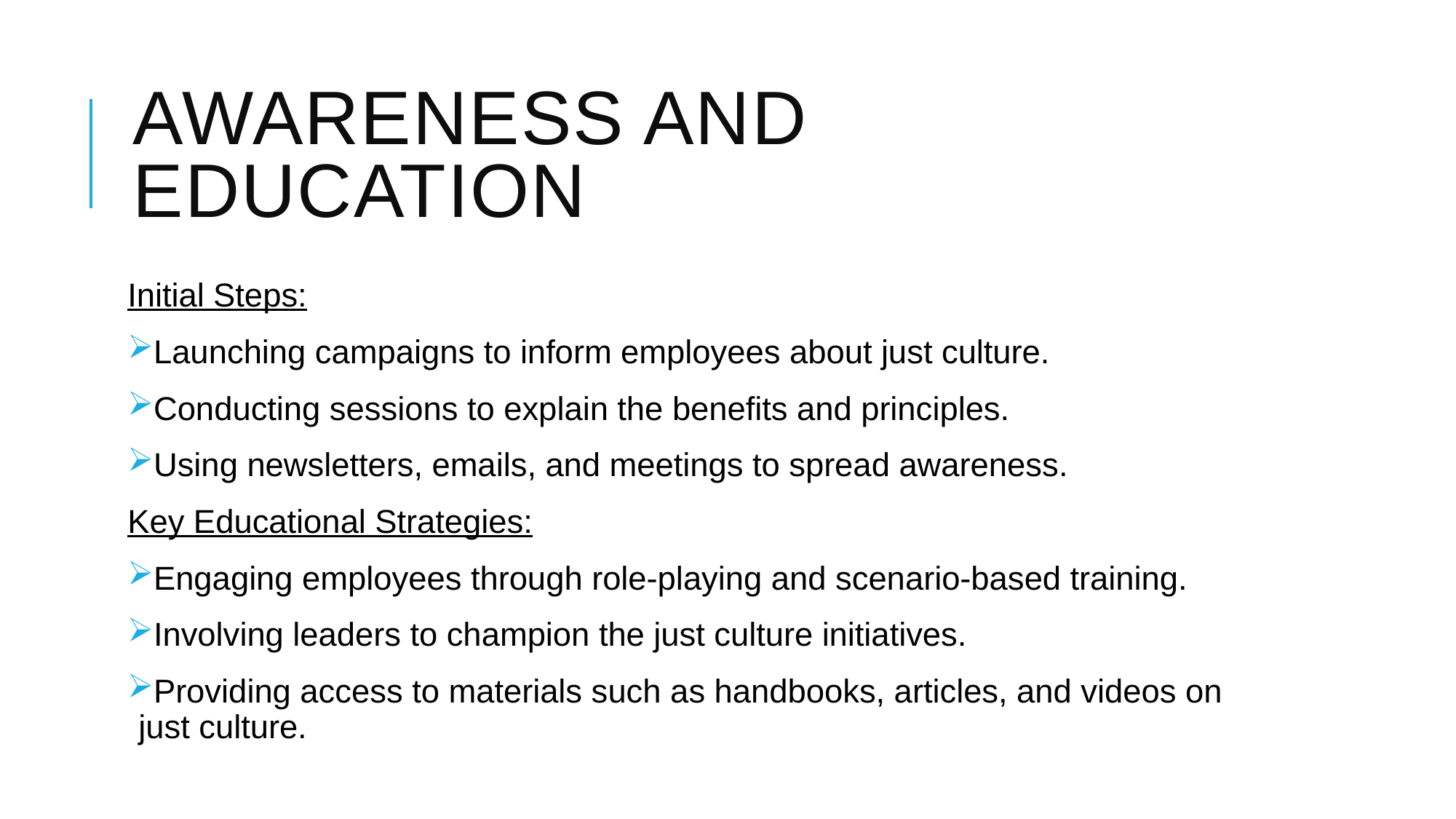

# Awareness and Education
Initial Steps:
Launching campaigns to inform employees about just culture.
Conducting sessions to explain the benefits and principles.
Using newsletters, emails, and meetings to spread awareness.
Key Educational Strategies:
Engaging employees through role-playing and scenario-based training.
Involving leaders to champion the just culture initiatives.
Providing access to materials such as handbooks, articles, and videos on just culture.